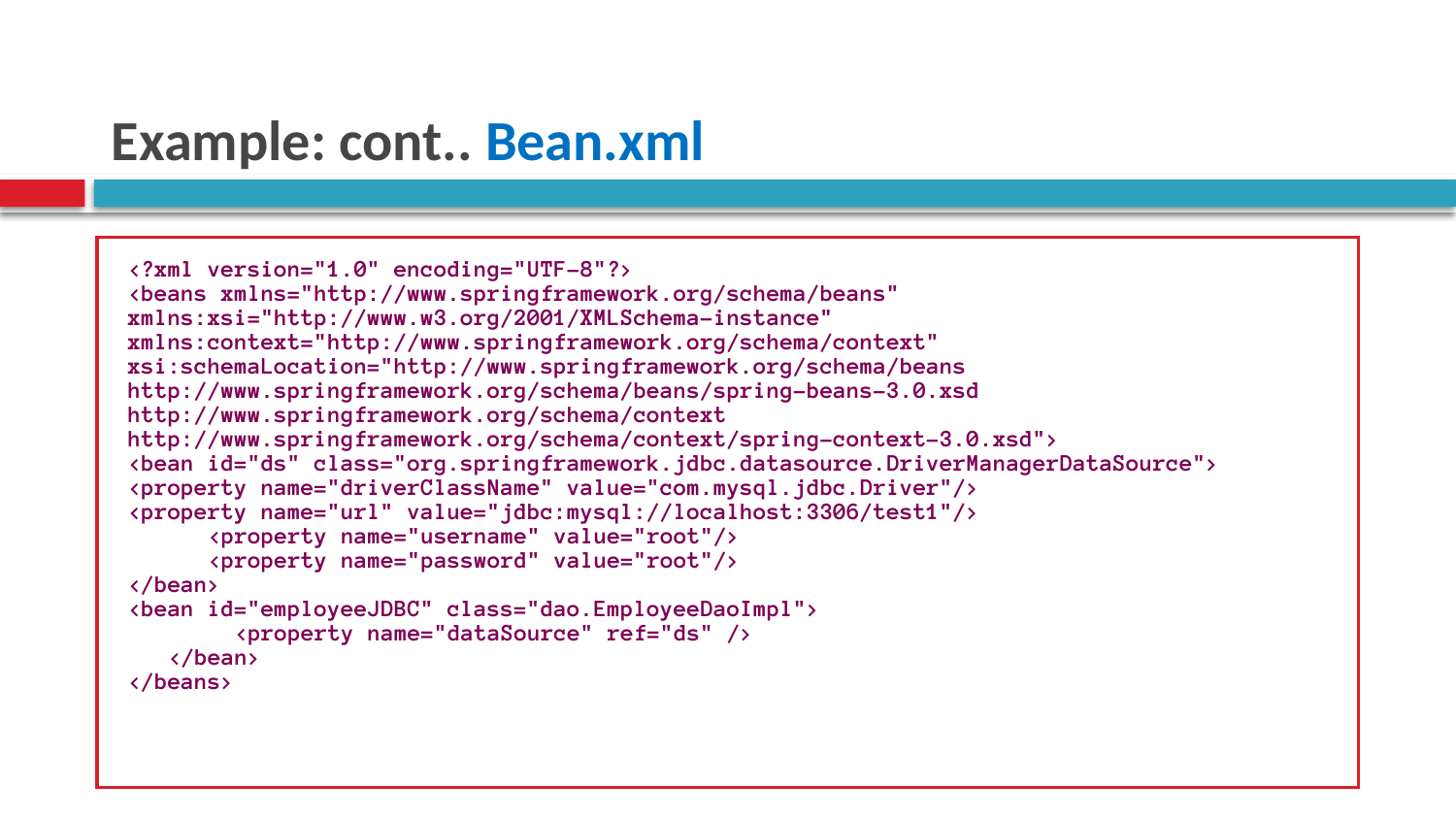

# Example: cont.. Bean.xml

| <?xml version="1.0" encoding="UTF-8"?> <beans xmlns="http://www.springframework.org/schema/beans" xmlns:xsi="http://www.w3.org/2001/XMLSchema-instance" xmlns:context="http://www.springframework.org/schema/context" xsi:schemaLocation="http://www.springframework.org/schema/beans http://www.springframework.org/schema/beans/spring-beans-3.0.xsd http://www.springframework.org/schema/context http://www.springframework.org/schema/context/spring-context-3.0.xsd"> <bean id="ds" class="org.springframework.jdbc.datasource.DriverManagerDataSource"> <property name="driverClassName" value="com.mysql.jdbc.Driver"/> <property name="url" value="jdbc:mysql://localhost:3306/test1"/> <property name="username" value="root"/> <property name="password" value="root"/> </bean> <bean id="employeeJDBC" class="dao.EmployeeDaoImpl"> <property name="dataSource" ref="ds" /> </bean> </beans> |
| --- |